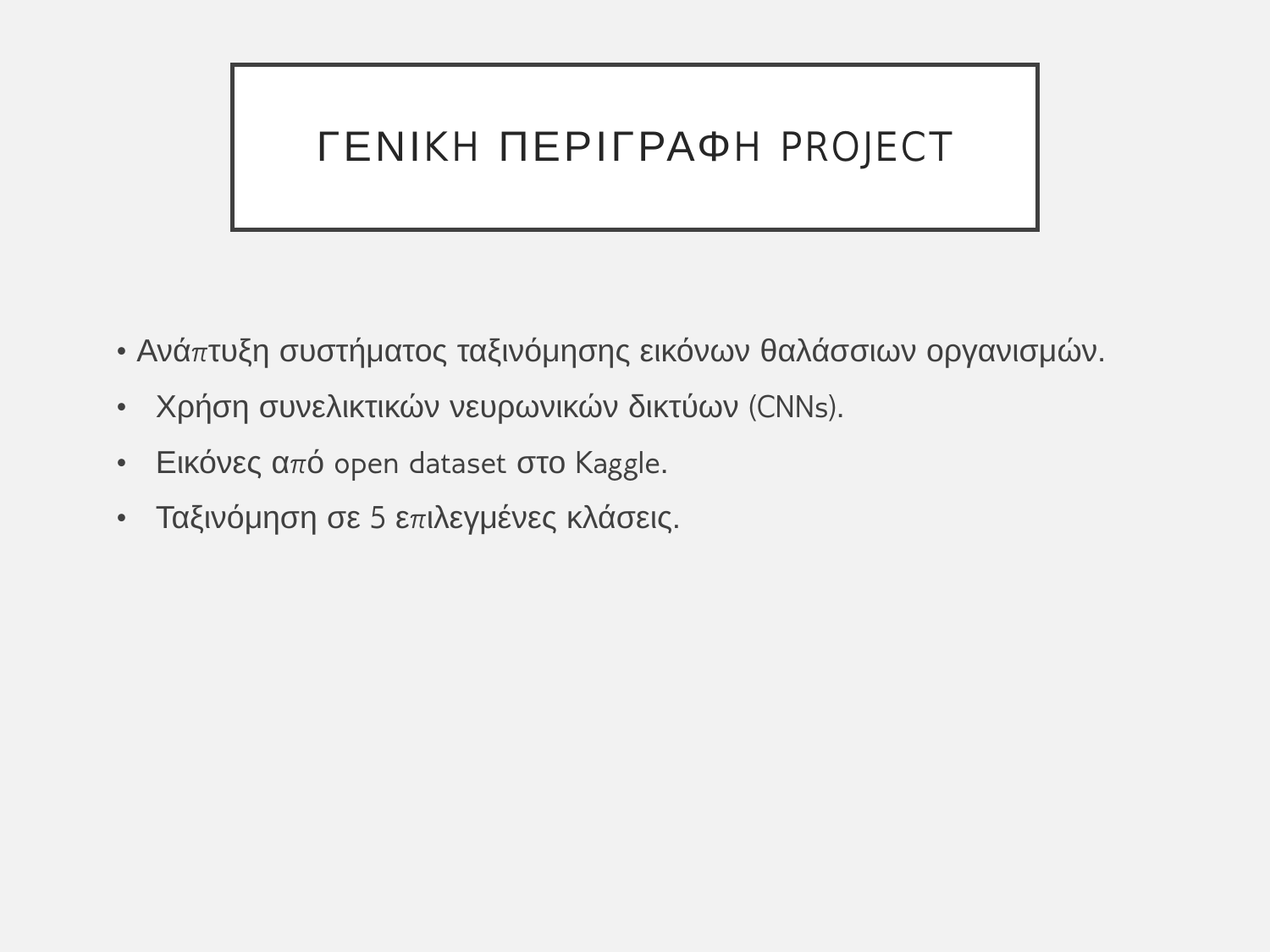

# Γενιkh Περιγραφh Project
• Ανάπτυξη συστήματος ταξινόμησης εικόνων θαλάσσιων οργανισμών.
•   Χρήση συνελικτικών νευρωνικών δικτύων (CNNs).
•   Εικόνες από open dataset στο Kaggle.
•   Ταξινόμηση σε 5 επιλεγμένες κλάσεις.